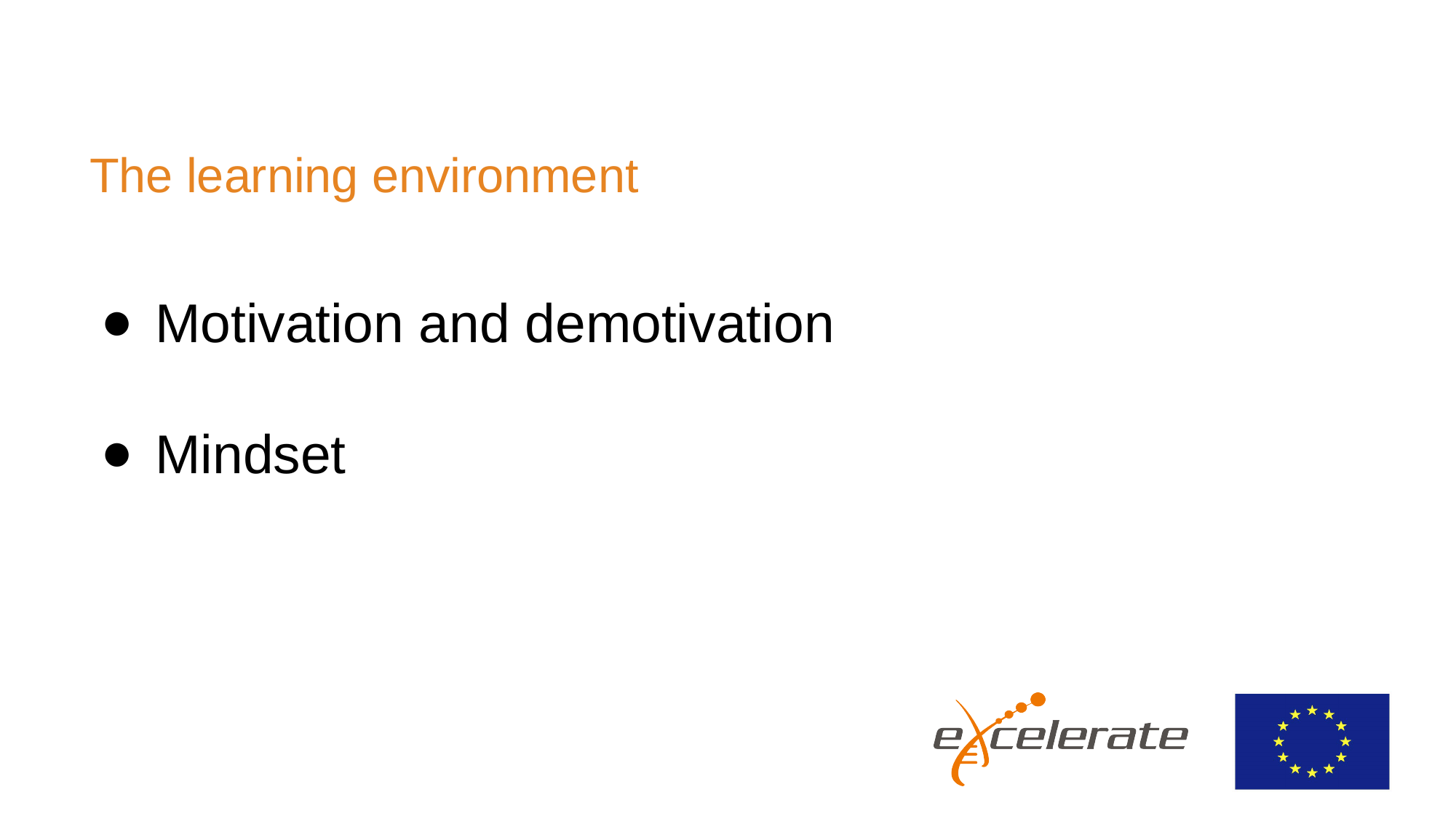

# The learning environment

Motivation and demotivation

Mindset